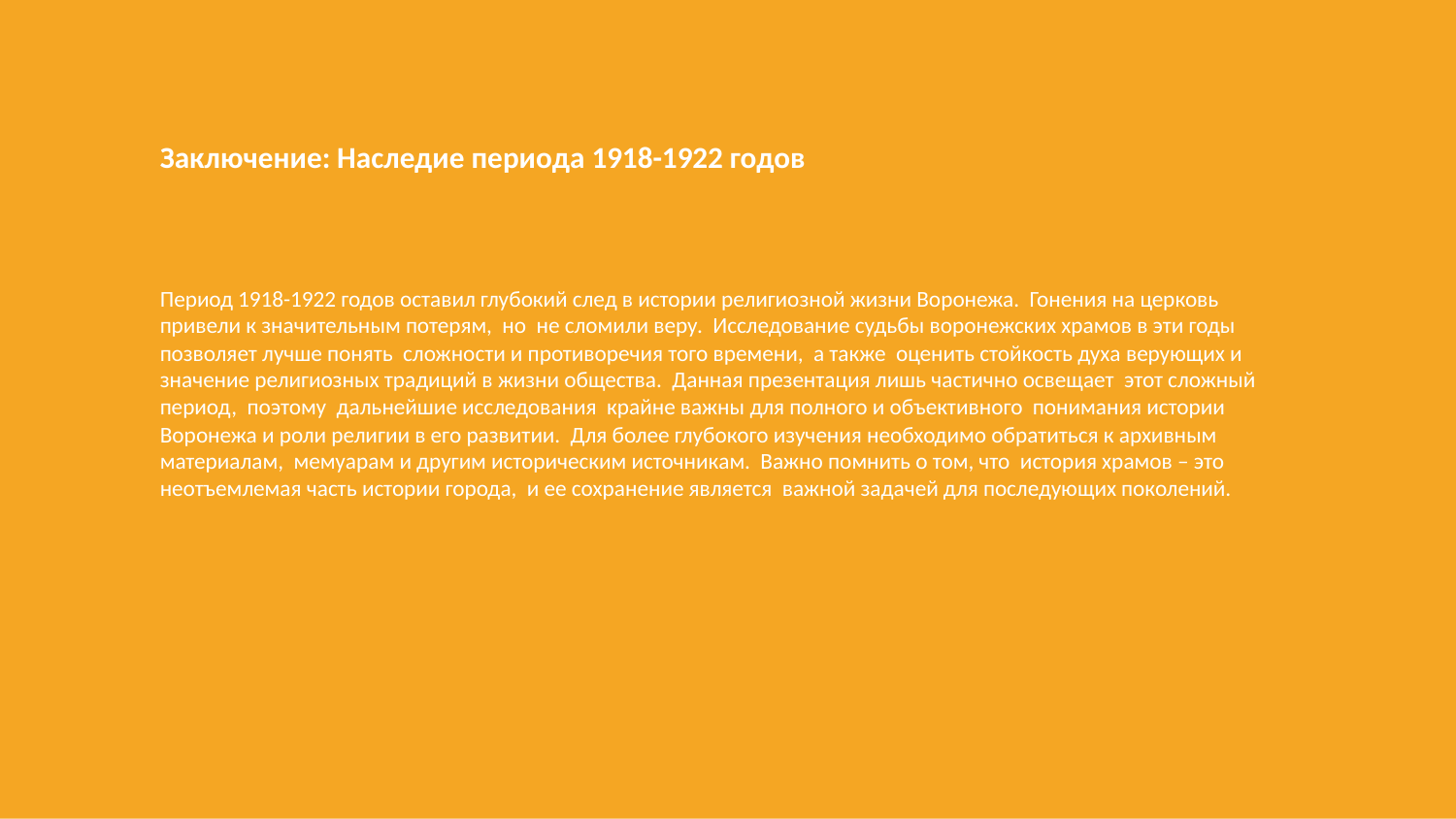

Заключение: Наследие периода 1918-1922 годов
Период 1918-1922 годов оставил глубокий след в истории религиозной жизни Воронежа.  Гонения на церковь привели к значительным потерям,  но  не сломили веру.  Исследование судьбы воронежских храмов в эти годы позволяет лучше понять  сложности и противоречия того времени,  а также  оценить стойкость духа верующих и  значение религиозных традиций в жизни общества.  Данная презентация лишь частично освещает  этот сложный период,  поэтому  дальнейшие исследования  крайне важны для полного и объективного  понимания истории Воронежа и роли религии в его развитии.  Для более глубокого изучения необходимо обратиться к архивным материалам,  мемуарам и другим историческим источникам.  Важно помнить о том, что  история храмов – это неотъемлемая часть истории города,  и ее сохранение является  важной задачей для последующих поколений.